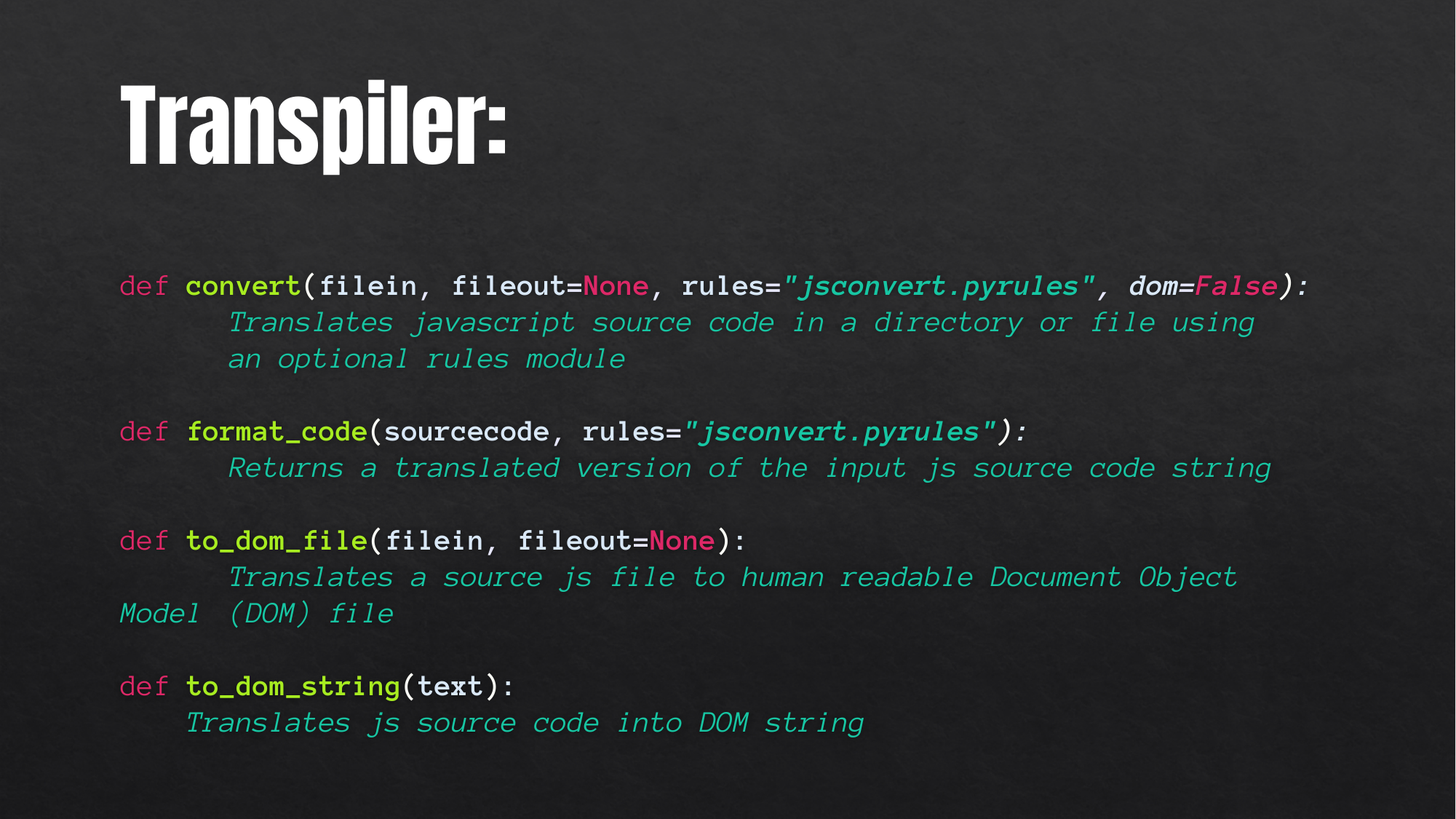

Transpiler:
# def convert(filein, fileout=None, rules="jsconvert.pyrules", dom=False): Translates javascript source code in a directory or file using an optional rules module def format_code(sourcecode, rules="jsconvert.pyrules"): Returns a translated version of the input js source code string def to_dom_file(filein, fileout=None): Translates a source js file to human readable Document Object Model 	(DOM) file def to_dom_string(text): Translates js source code into DOM string